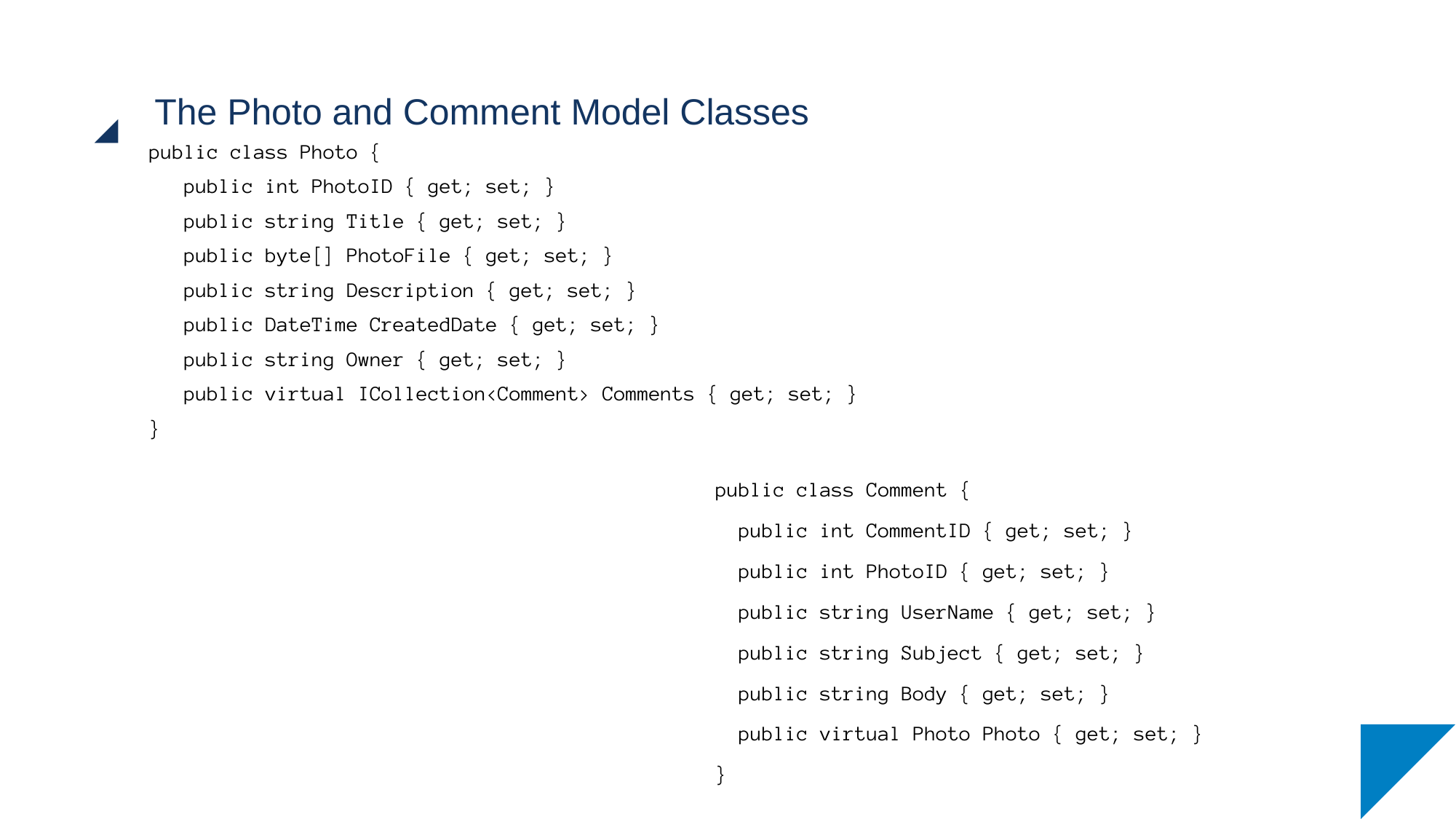

# The Photo and Comment Model Classes
public class Photo {
   public int PhotoID { get; set; }
   public string Title { get; set; }
   public byte[] PhotoFile { get; set; }
   public string Description { get; set; }
   public DateTime CreatedDate { get; set; }
   public string Owner { get; set; }
   public virtual ICollection<Comment> Comments { get; set; }
}
public class Comment {
  public int CommentID { get; set; }
  public int PhotoID { get; set; }
  public string UserName { get; set; }
  public string Subject { get; set; }
  public string Body { get; set; }
  public virtual Photo Photo { get; set; }
}